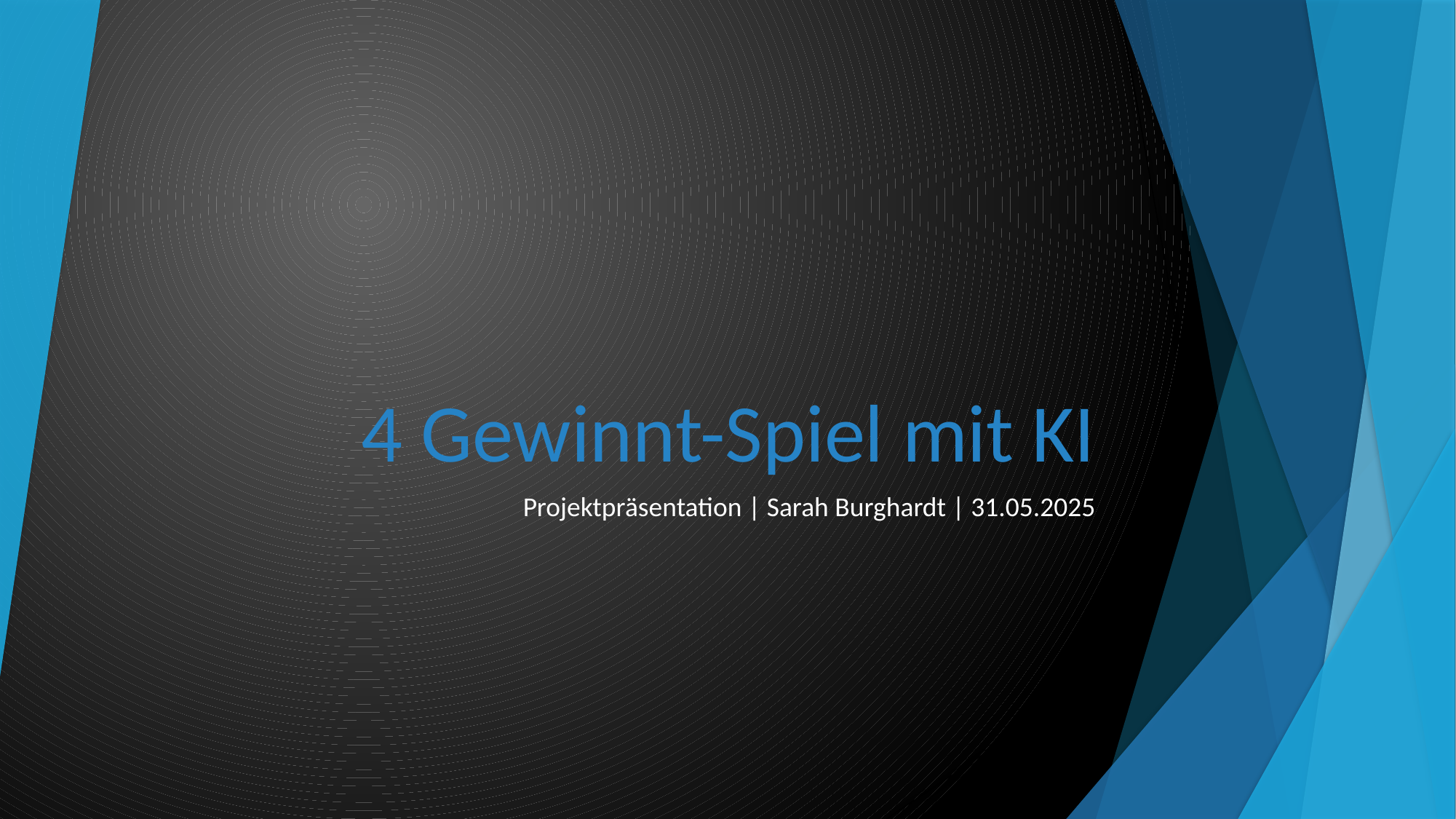

# 4 Gewinnt-Spiel mit KI
Projektpräsentation | Sarah Burghardt | 31.05.2025